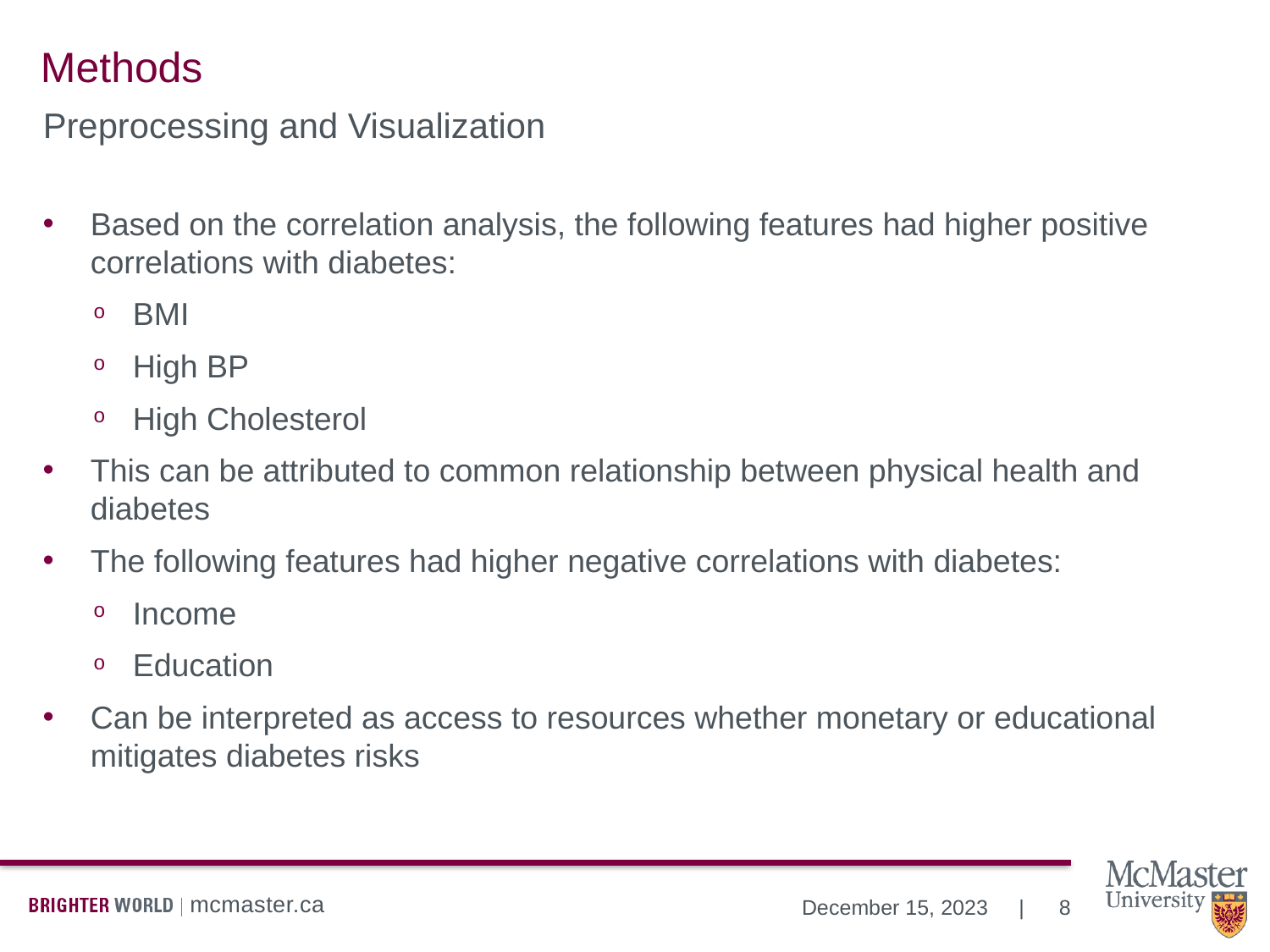

# Methods
Preprocessing and Visualization

Based on the correlation analysis, the following features had higher positive correlations with diabetes:
BMI
High BP
High Cholesterol
This can be attributed to common relationship between physical health and diabetes
The following features had higher negative correlations with diabetes:
Income
Education
Can be interpreted as access to resources whether monetary or educational mitigates diabetes risks

8
December 15, 2023